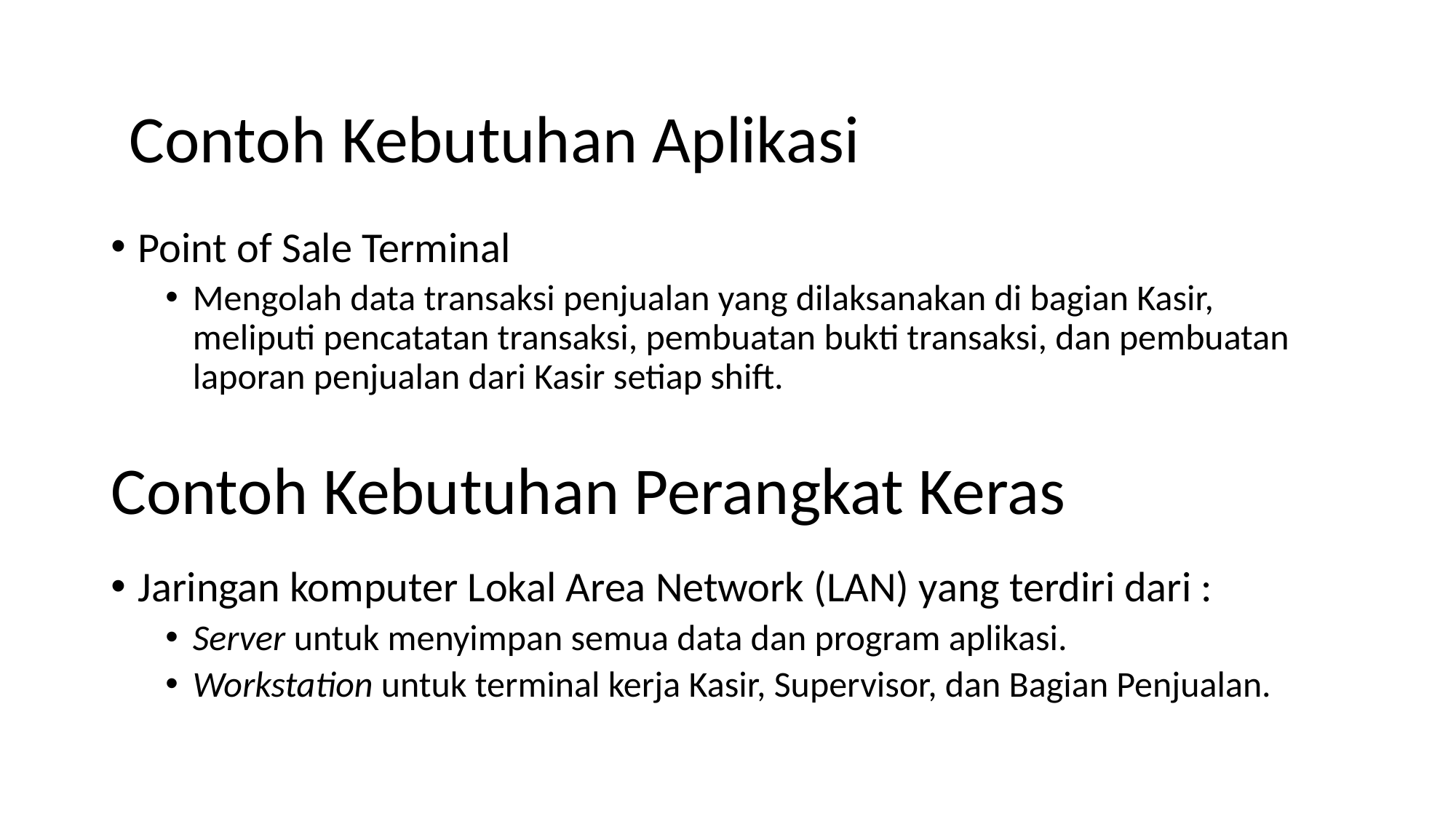

Contoh Kebutuhan Aplikasi
Point of Sale Terminal
Mengolah data transaksi penjualan yang dilaksanakan di bagian Kasir, meliputi pencatatan transaksi, pembuatan bukti transaksi, dan pembuatan laporan penjualan dari Kasir setiap shift.
# Contoh Kebutuhan Perangkat Keras
Jaringan komputer Lokal Area Network (LAN) yang terdiri dari :
Server untuk menyimpan semua data dan program aplikasi.
Workstation untuk terminal kerja Kasir, Supervisor, dan Bagian Penjualan.